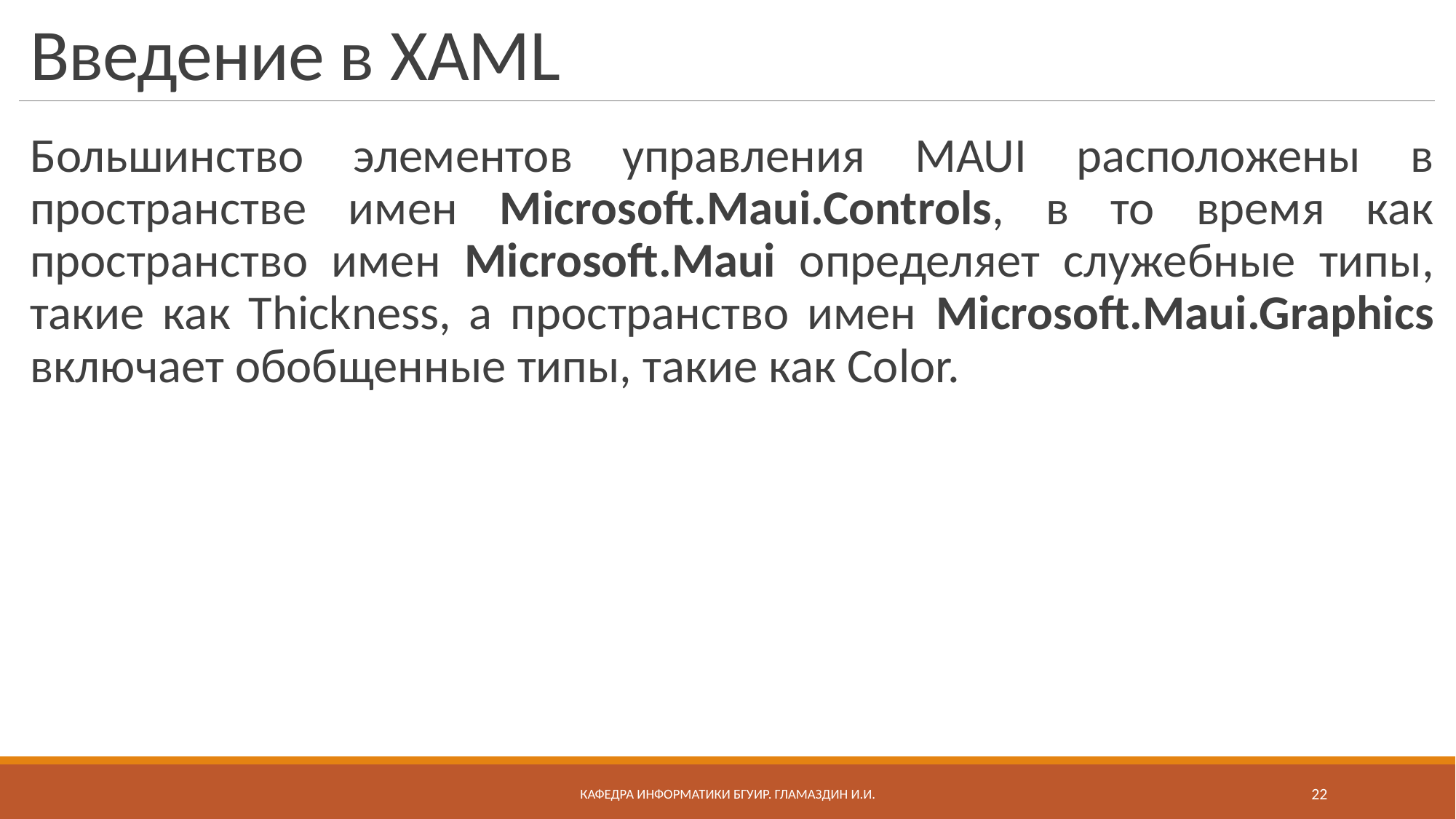

# Введение в XAML
Большинство элементов управления MAUI расположены в пространстве имен Microsoft.Maui.Controls, в то время как пространство имен Microsoft.Maui определяет служебные типы, такие как Thickness, а пространство имен Microsoft.Maui.Graphics включает обобщенные типы, такие как Color.
Кафедра информатики бгуир. Гламаздин И.и.
22